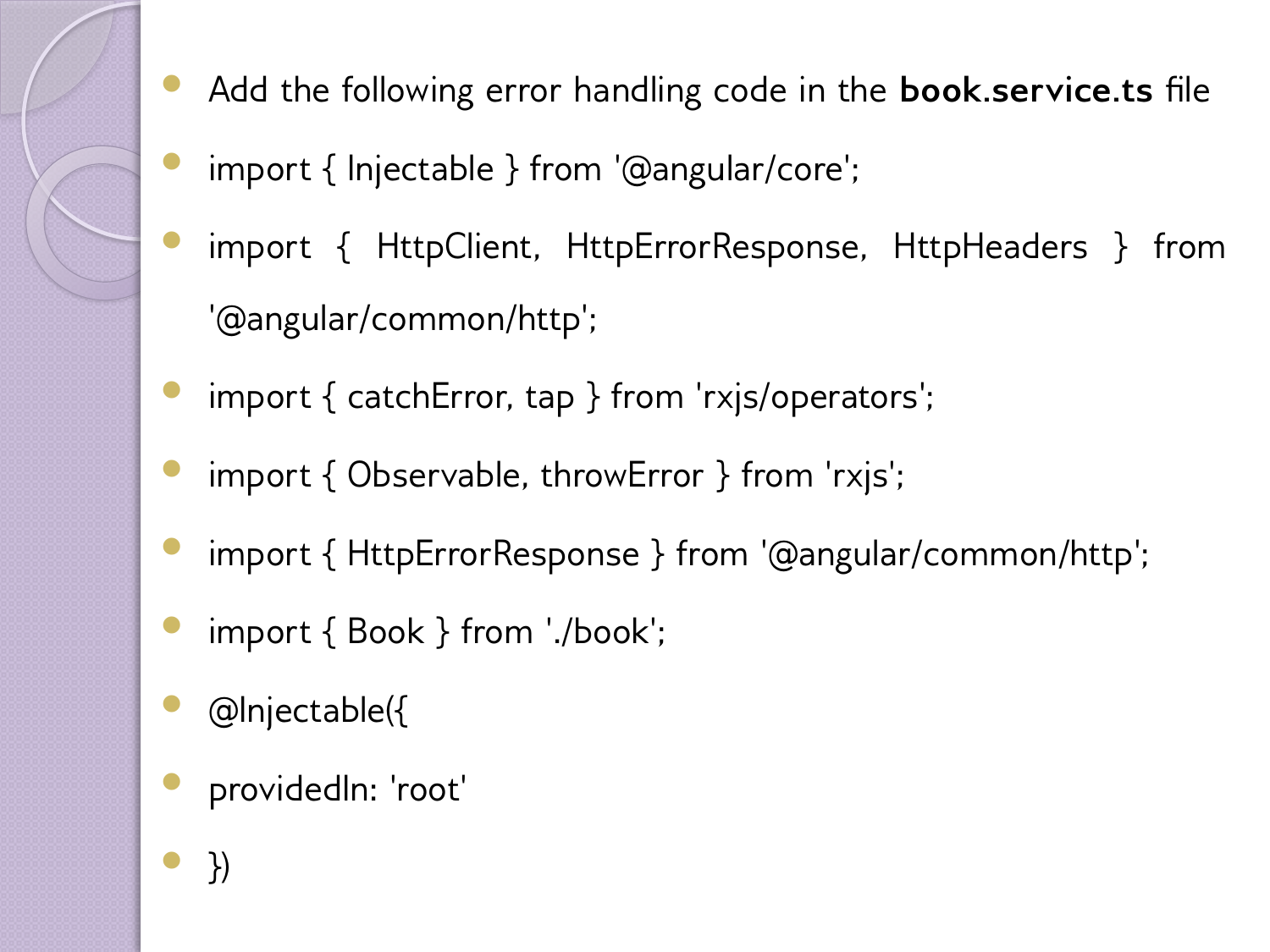

Add the following error handling code in the book.service.ts file
import { Injectable } from '@angular/core';
import { HttpClient, HttpErrorResponse, HttpHeaders } from '@angular/common/http';
import { catchError, tap } from 'rxjs/operators';
import { Observable, throwError } from 'rxjs';
import { HttpErrorResponse } from '@angular/common/http';
import { Book } from './book';
@Injectable({
providedIn: 'root'
})